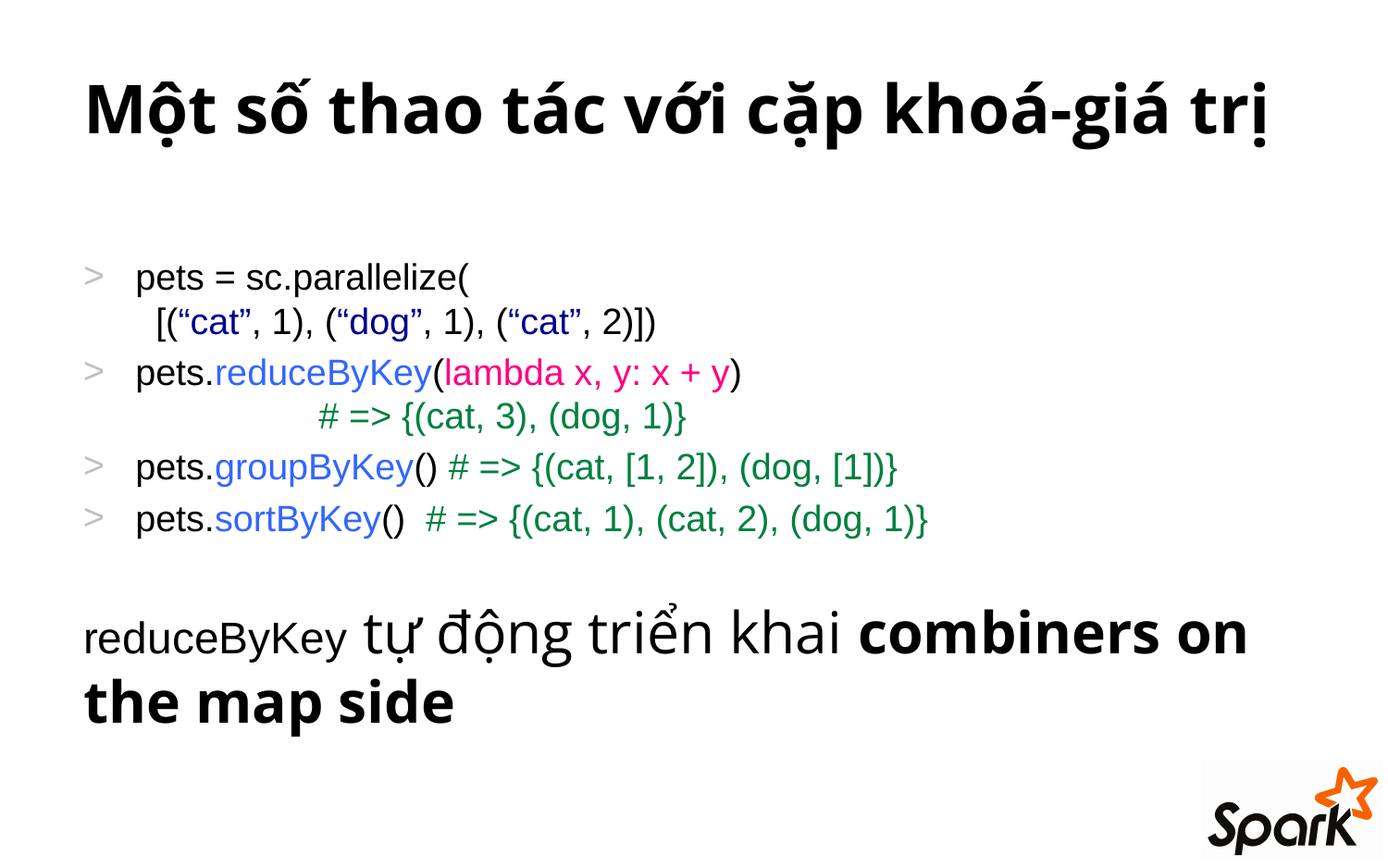

# Một số thao tác với cặp khoá-giá trị
pets = sc.parallelize(
  [(“cat”, 1), (“dog”, 1), (“cat”, 2)])
pets.reduceByKey(lambda x, y: x + y)
                  # => {(cat, 3), (dog, 1)}
pets.groupByKey() # => {(cat, [1, 2]), (dog, [1])}
pets.sortByKey()  # => {(cat, 1), (cat, 2), (dog, 1)}

reduceByKey tự động triển khai combiners on the map side